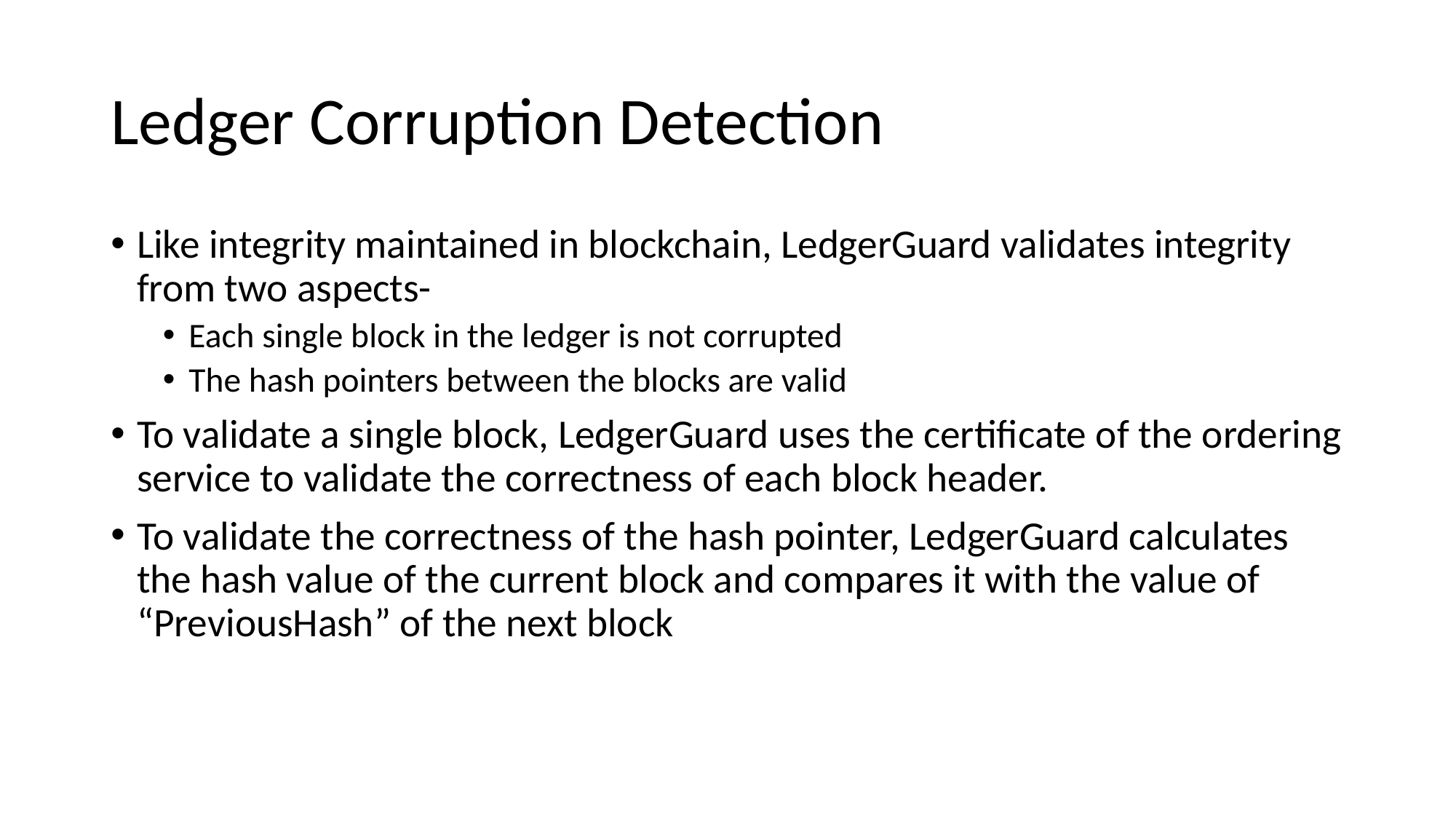

# Ledger Corruption Detection
Like integrity maintained in blockchain, LedgerGuard validates integrity from two aspects-
Each single block in the ledger is not corrupted
The hash pointers between the blocks are valid
To validate a single block, LedgerGuard uses the certificate of the ordering service to validate the correctness of each block header.
To validate the correctness of the hash pointer, LedgerGuard calculates the hash value of the current block and compares it with the value of “PreviousHash” of the next block